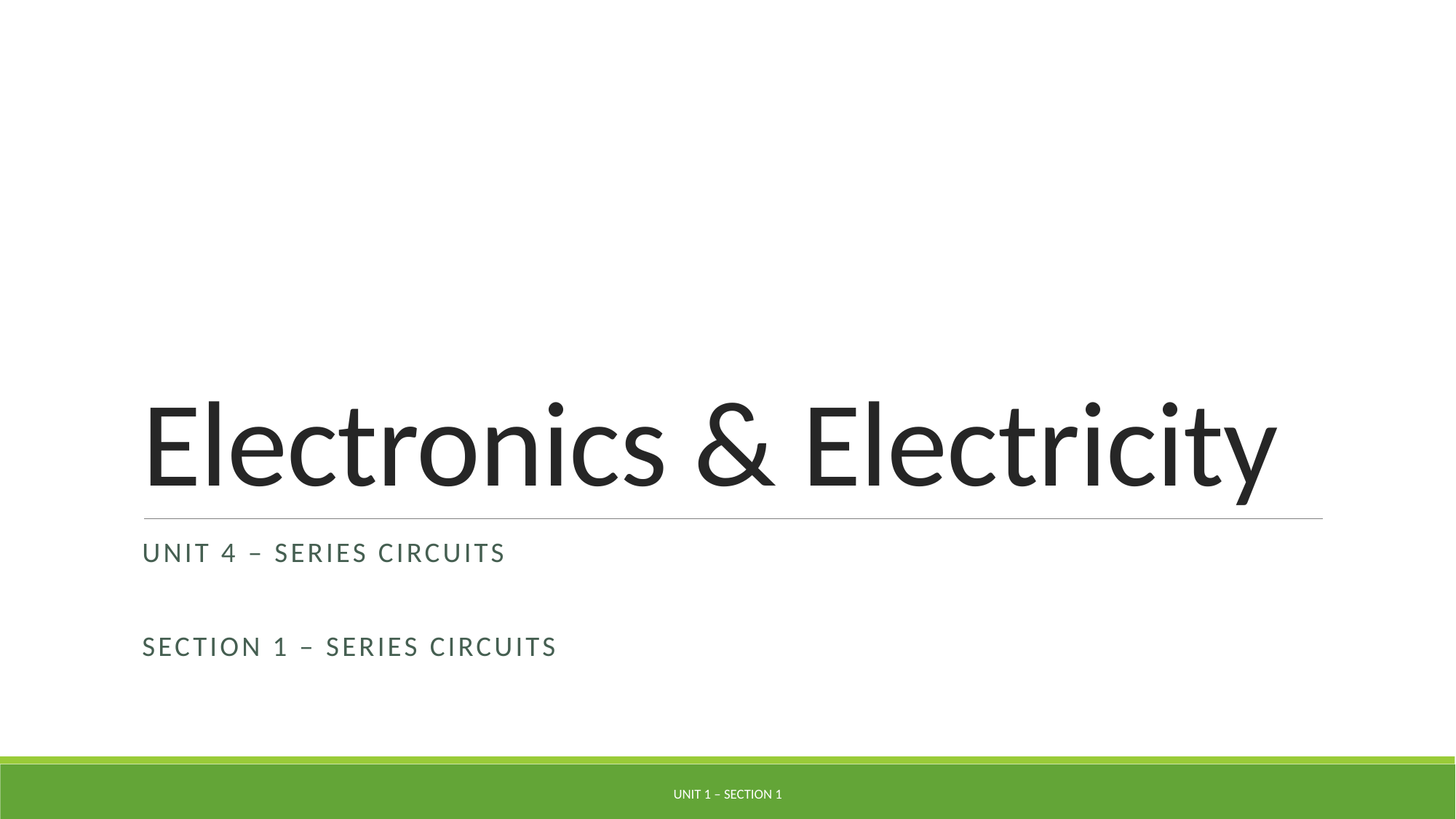

# Electronics & Electricity
Unit 4 – Series Circuits

Section 1 – Series Circuits
Unit 1 – Section 1